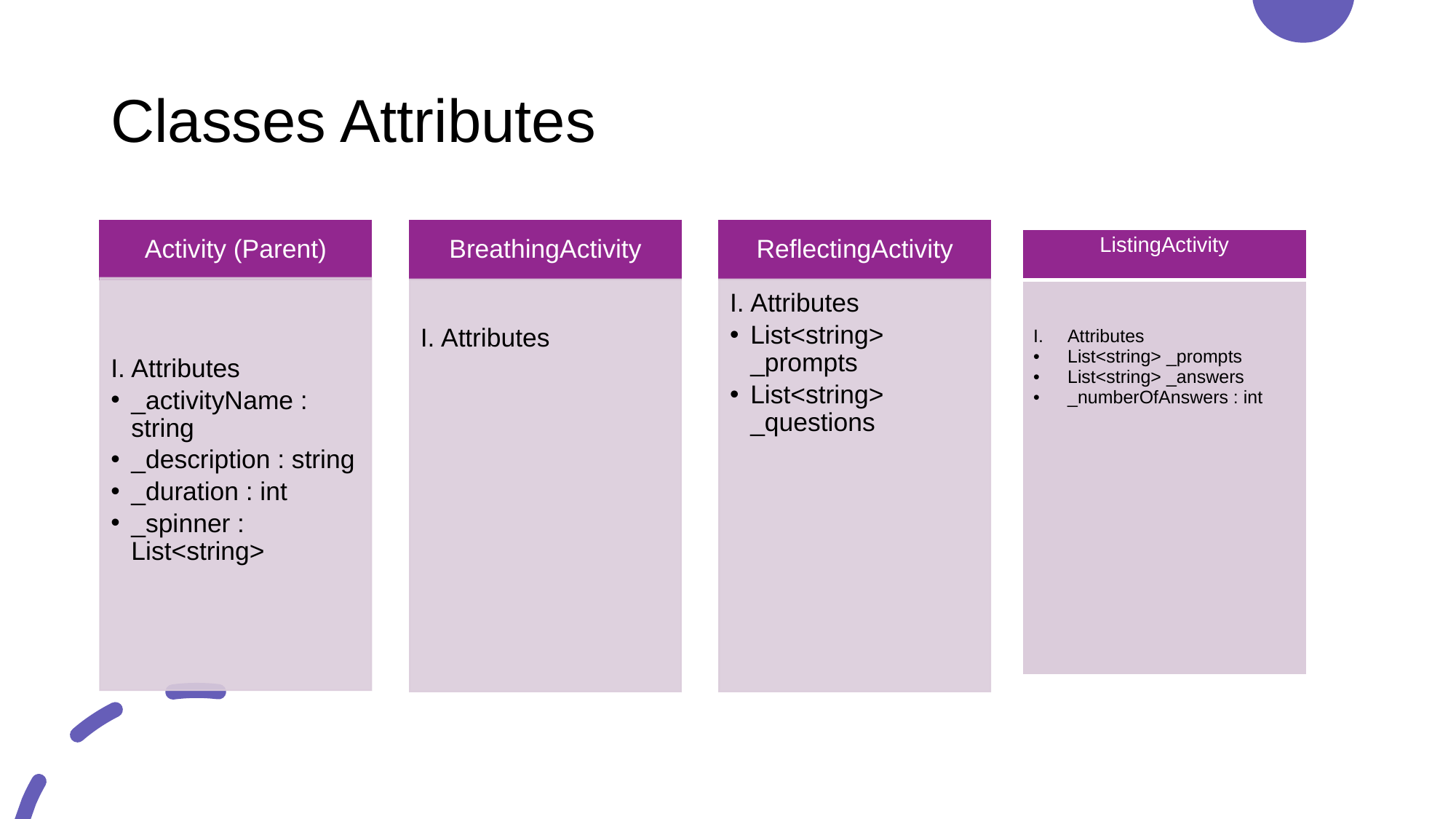

# Classes Attributes
Activity (Parent)

Attributes
_activityName : string
_description : string
_duration : int
_spinner : List<string>

BreathingActivity

Attributes

ReflectingActivity
Attributes
List<string> _prompts
List<string> _questions
| ListingActivity |
| --- |
| Attributes List<string> \_prompts List<string> \_answers \_numberOfAnswers : int |